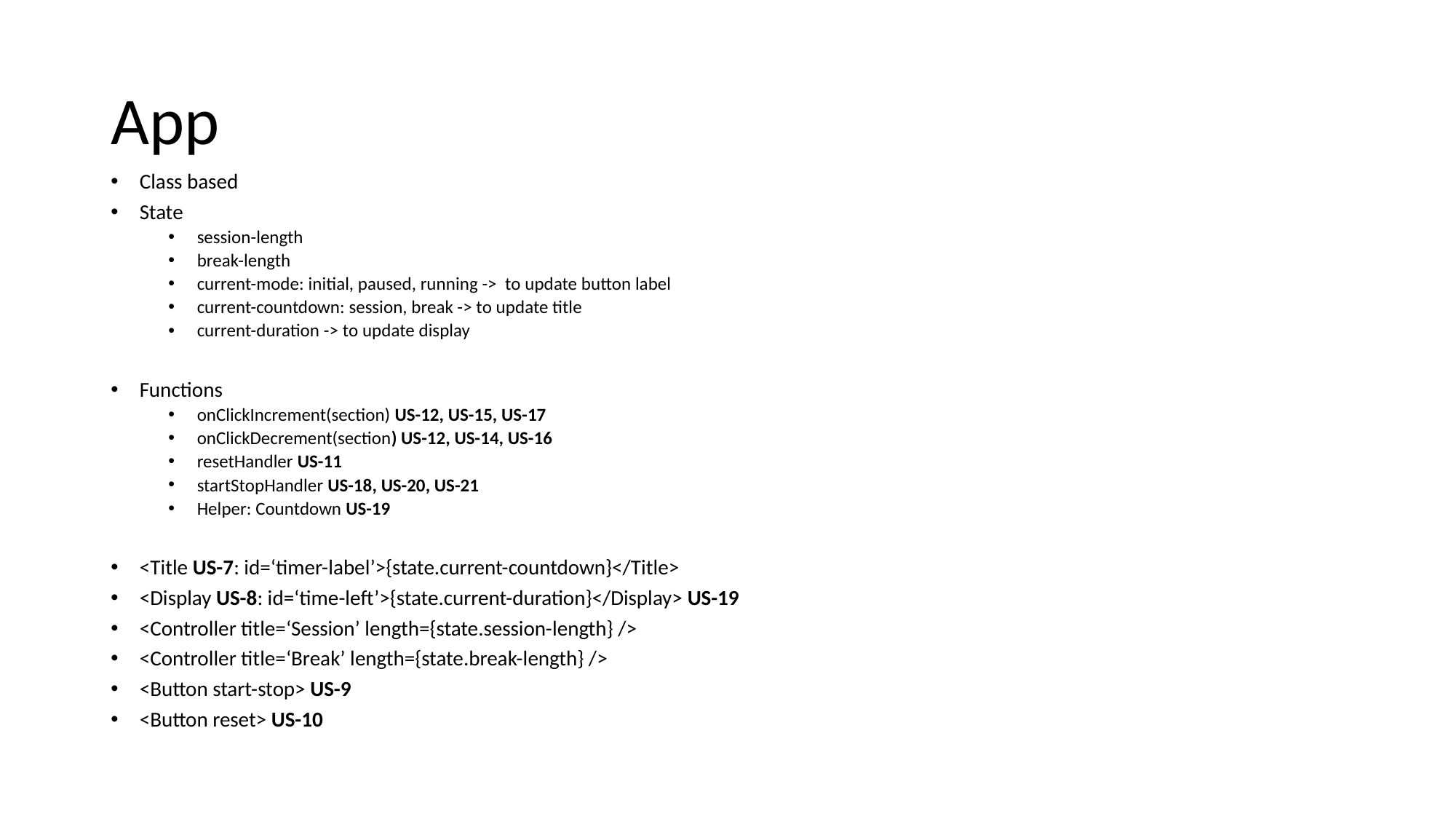

# App
Class based
State
session-length
break-length
current-mode: initial, paused, running ->  to update button label
current-countdown: session, break -> to update title
current-duration -> to update display

Functions
onClickIncrement(section) US-12, US-15, US-17
onClickDecrement(section) US-12, US-14, US-16
resetHandler US-11
startStopHandler US-18, US-20, US-21
Helper: Countdown US-19

<Title US-7: id=‘timer-label’>{state.current-countdown}</Title>
<Display US-8: id=‘time-left’>{state.current-duration}</Display> US-19
<Controller title=‘Session’ length={state.session-length} />
<Controller title=‘Break’ length={state.break-length} />
<Button start-stop> US-9
<Button reset> US-10